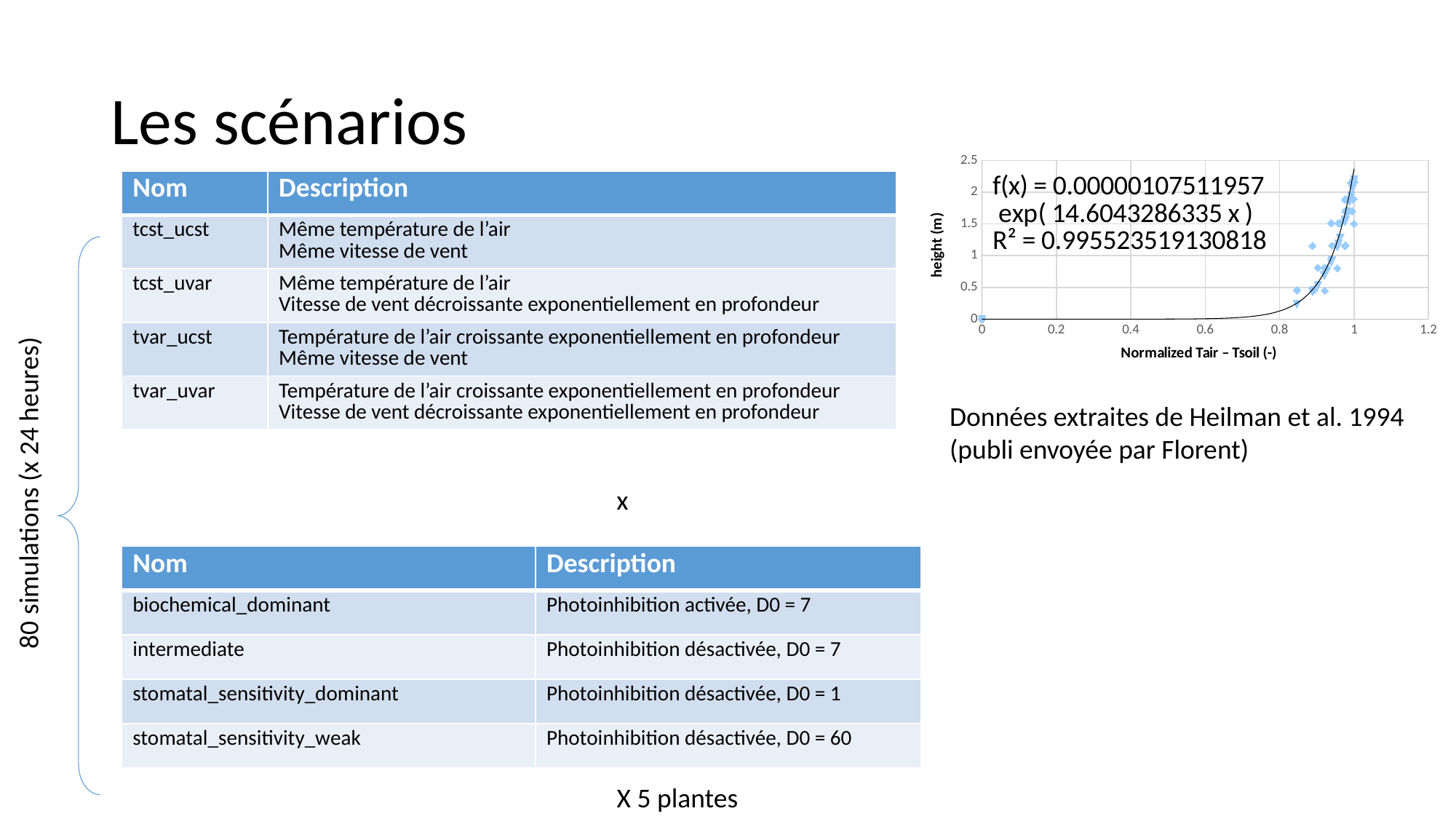

# Les scénarios

### Chart

| Category | 10:00 |  |
|---|---|---|
| Nom | Description |
| --- | --- |
| tcst\_ucst | Même température de l’air Même vitesse de vent |
| tcst\_uvar | Même température de l’air Vitesse de vent décroissante exponentiellement en profondeur |
| tvar\_ucst | Température de l’air croissante exponentiellement en profondeur Même vitesse de vent |
| tvar\_uvar | Température de l’air croissante exponentiellement en profondeur Vitesse de vent décroissante exponentiellement en profondeur |

Données extraites de Heilman et al. 1994
(publi envoyée par Florent)
80 simulations (x 24 heures)
x
| Nom | Description |
| --- | --- |
| biochemical\_dominant | Photoinhibition activée, D0 = 7 |
| intermediate | Photoinhibition désactivée, D0 = 7 |
| stomatal\_sensitivity\_dominant | Photoinhibition désactivée, D0 = 1 |
| stomatal\_sensitivity\_weak | Photoinhibition désactivée, D0 = 60 |
X 5 plantes